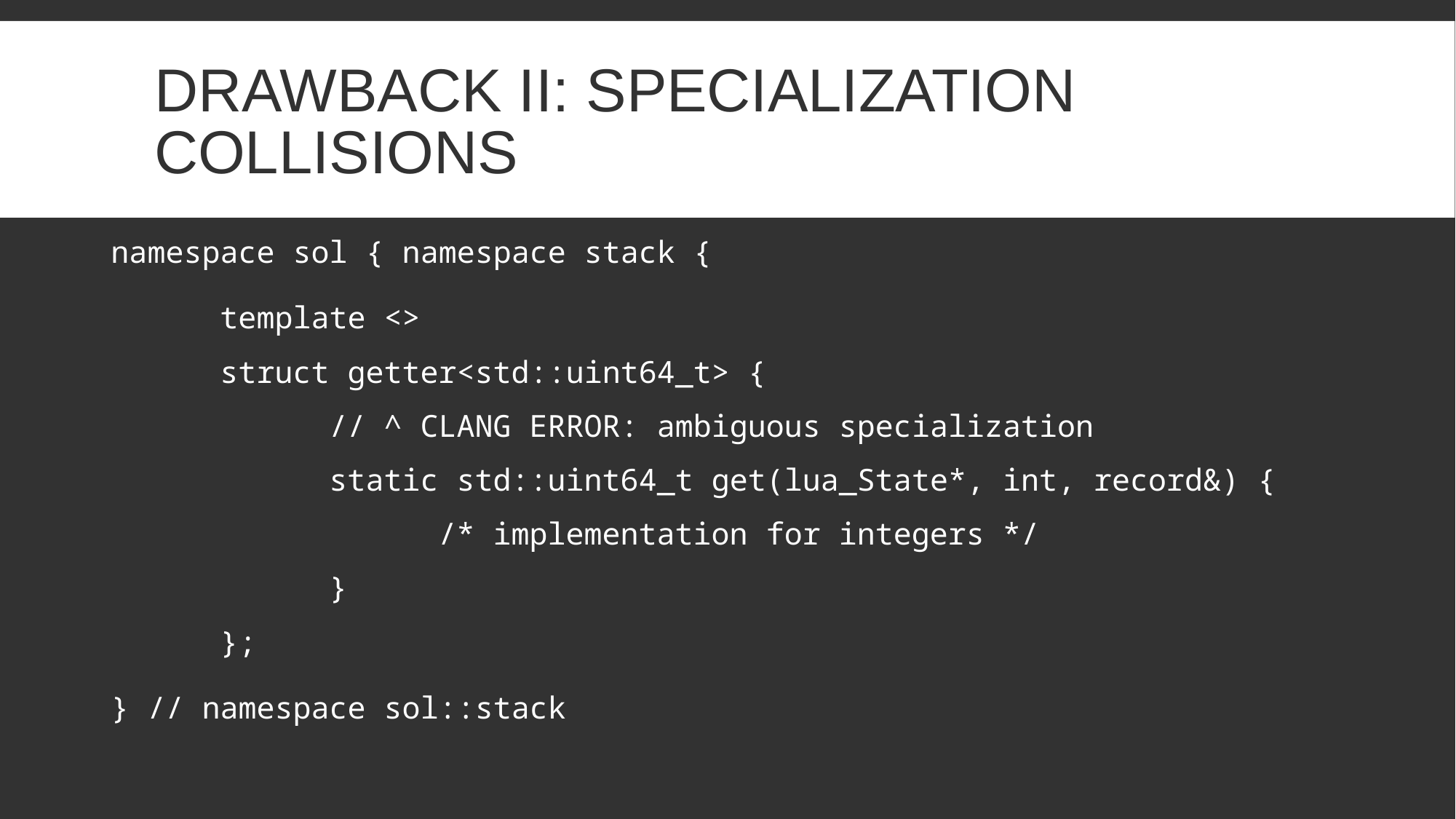

# Drawback II: specialization collisions
namespace sol { namespace stack {
	template <>
	struct getter<std::uint64_t> {
		// ^ CLANG ERROR: ambiguous specialization
		static std::uint64_t get(lua_State*, int, record&) {
			/* implementation for integers */
		}
	};
} // namespace sol::stack